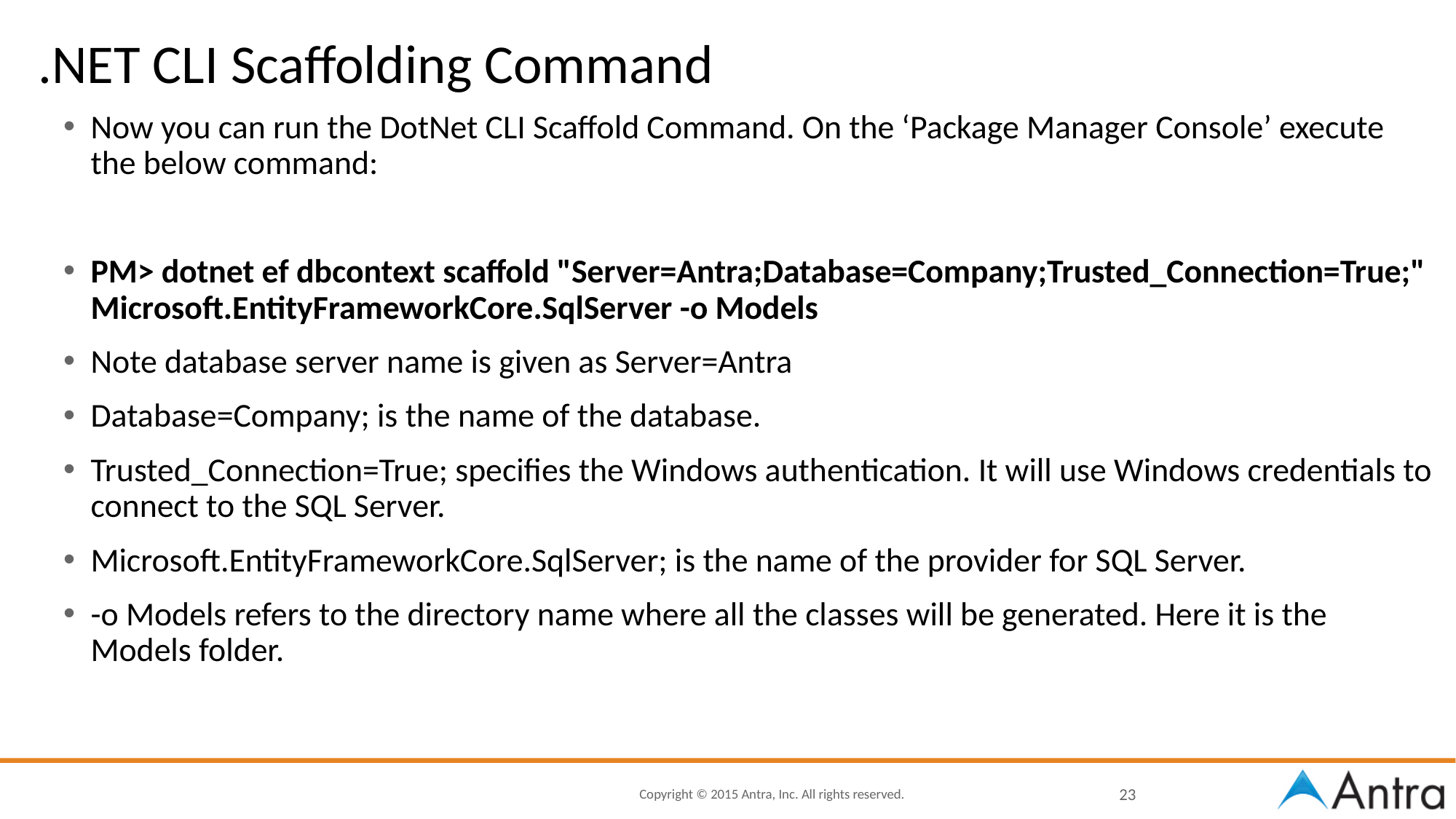

# .NET CLI Scaffolding Command
Now you can run the DotNet CLI Scaffold Command. On the ‘Package Manager Console’ execute the below command:

PM> dotnet ef dbcontext scaffold "Server=Antra;Database=Company;Trusted_Connection=True;" Microsoft.EntityFrameworkCore.SqlServer -o Models
Note database server name is given as Server=Antra
Database=Company; is the name of the database.
Trusted_Connection=True; specifies the Windows authentication. It will use Windows credentials to connect to the SQL Server.
Microsoft.EntityFrameworkCore.SqlServer; is the name of the provider for SQL Server.
-o Models refers to the directory name where all the classes will be generated. Here it is the Models folder.
23